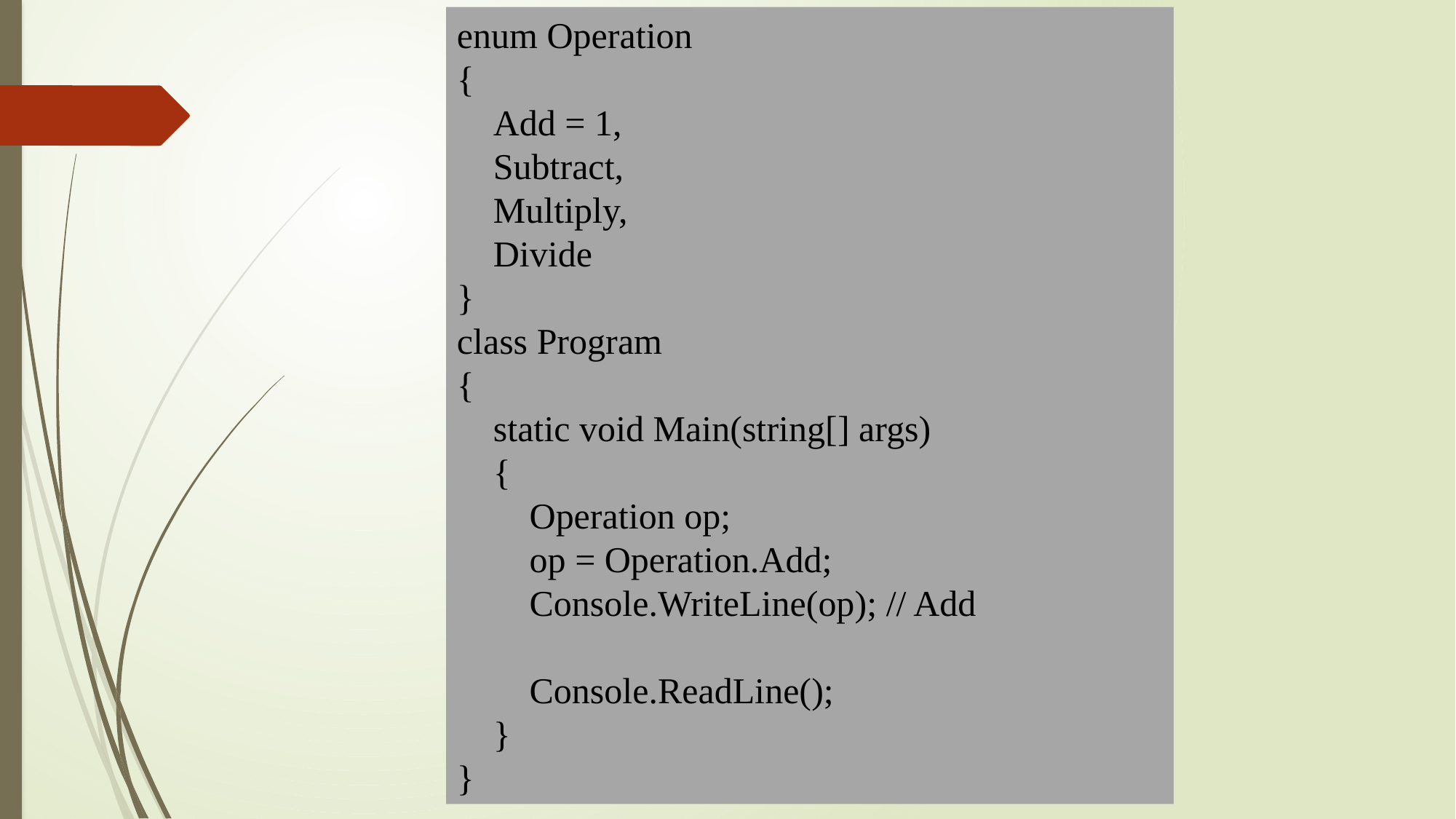

enum Operation
{
    Add = 1,
    Subtract,
    Multiply,
    Divide
}
class Program
{
    static void Main(string[] args)
    {
        Operation op;
        op = Operation.Add;
        Console.WriteLine(op); // Add

        Console.ReadLine();
    }
}